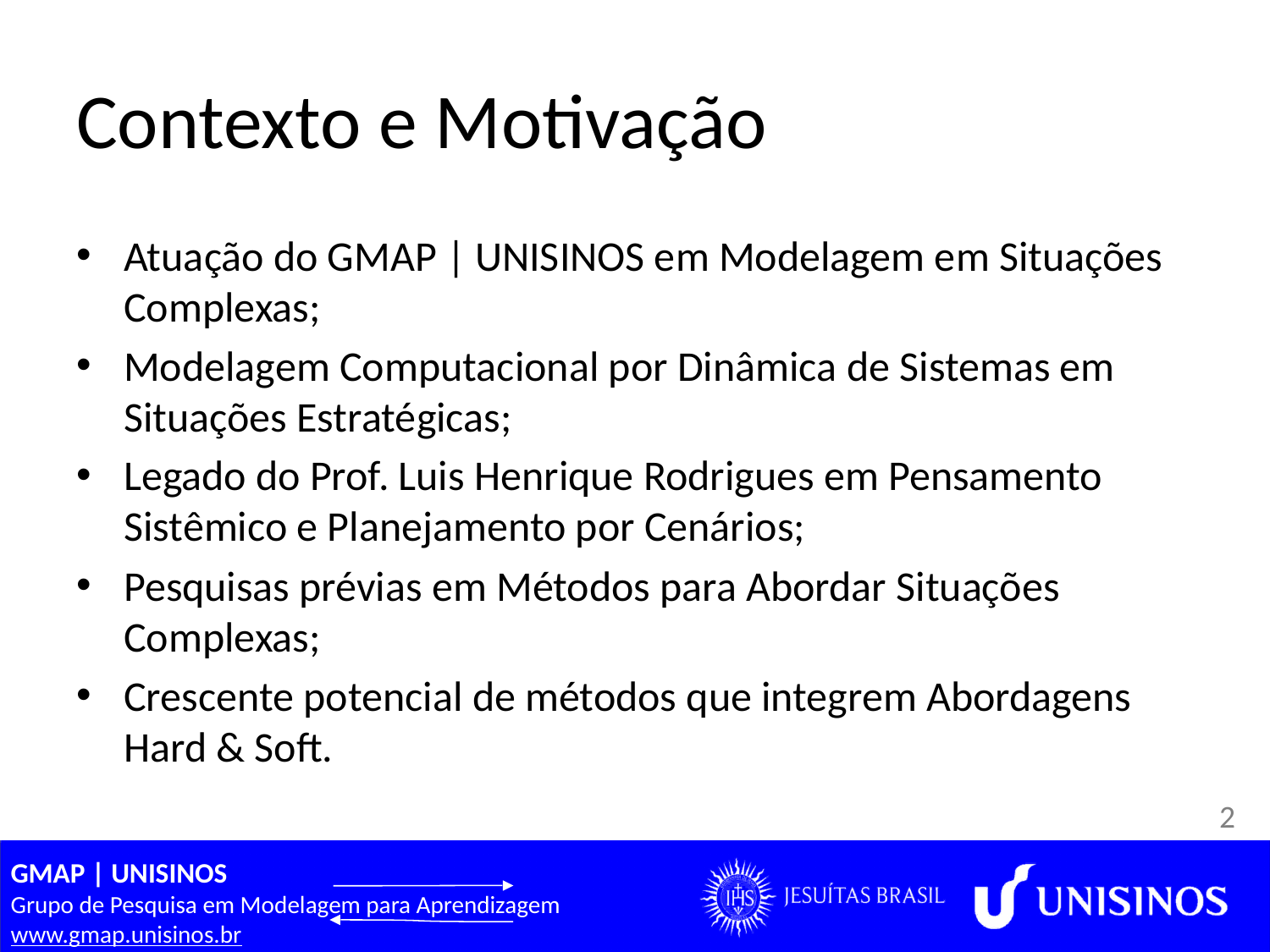

# Contexto e Motivação
Atuação do GMAP | UNISINOS em Modelagem em Situações Complexas;
Modelagem Computacional por Dinâmica de Sistemas em Situações Estratégicas;
Legado do Prof. Luis Henrique Rodrigues em Pensamento Sistêmico e Planejamento por Cenários;
Pesquisas prévias em Métodos para Abordar Situações Complexas;
Crescente potencial de métodos que integrem Abordagens Hard & Soft.